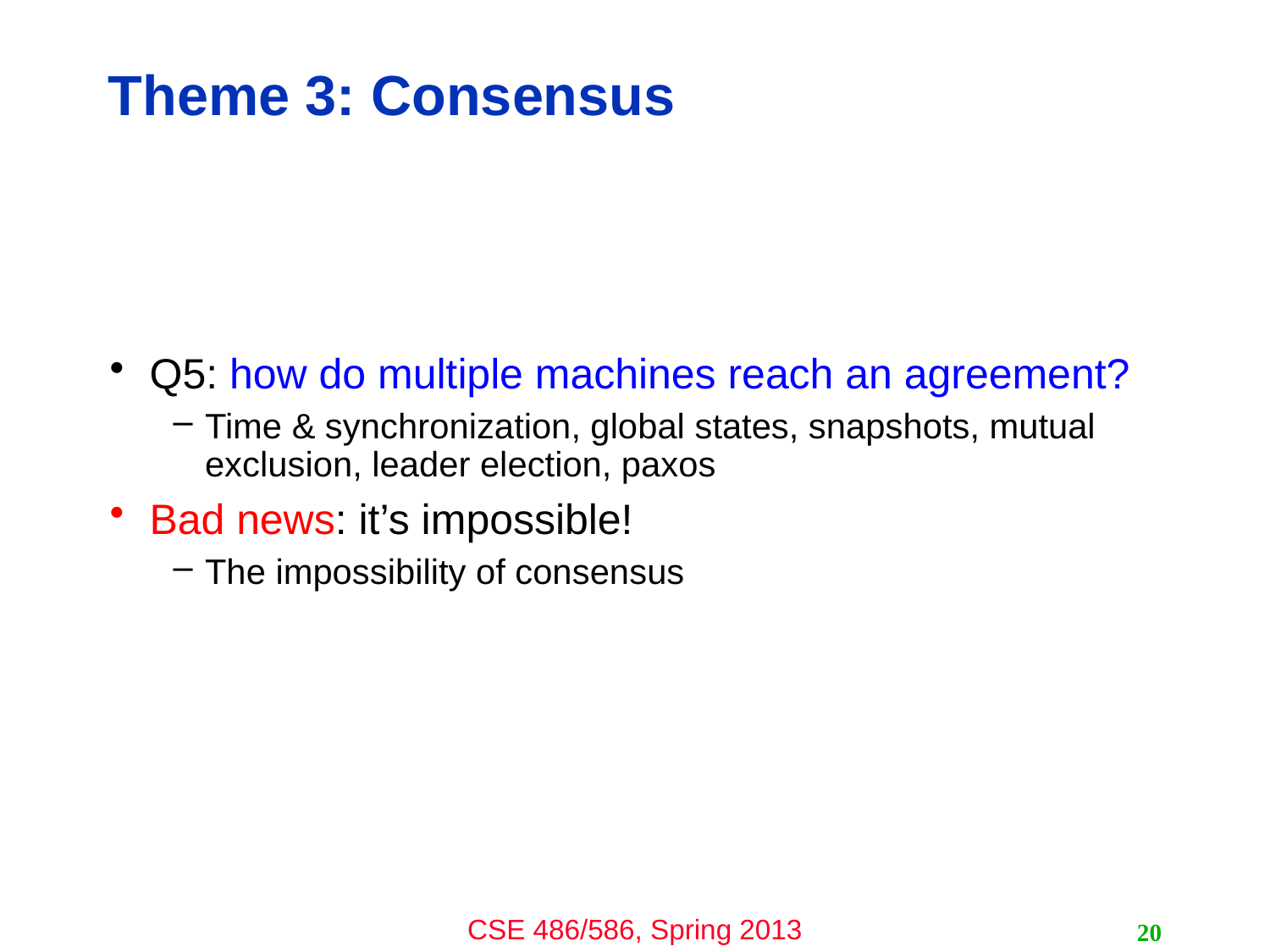

# Theme 3: Consensus

Q5: how do multiple machines reach an agreement?
Time & synchronization, global states, snapshots, mutual exclusion, leader election, paxos
Bad news: it’s impossible!
The impossibility of consensus
20